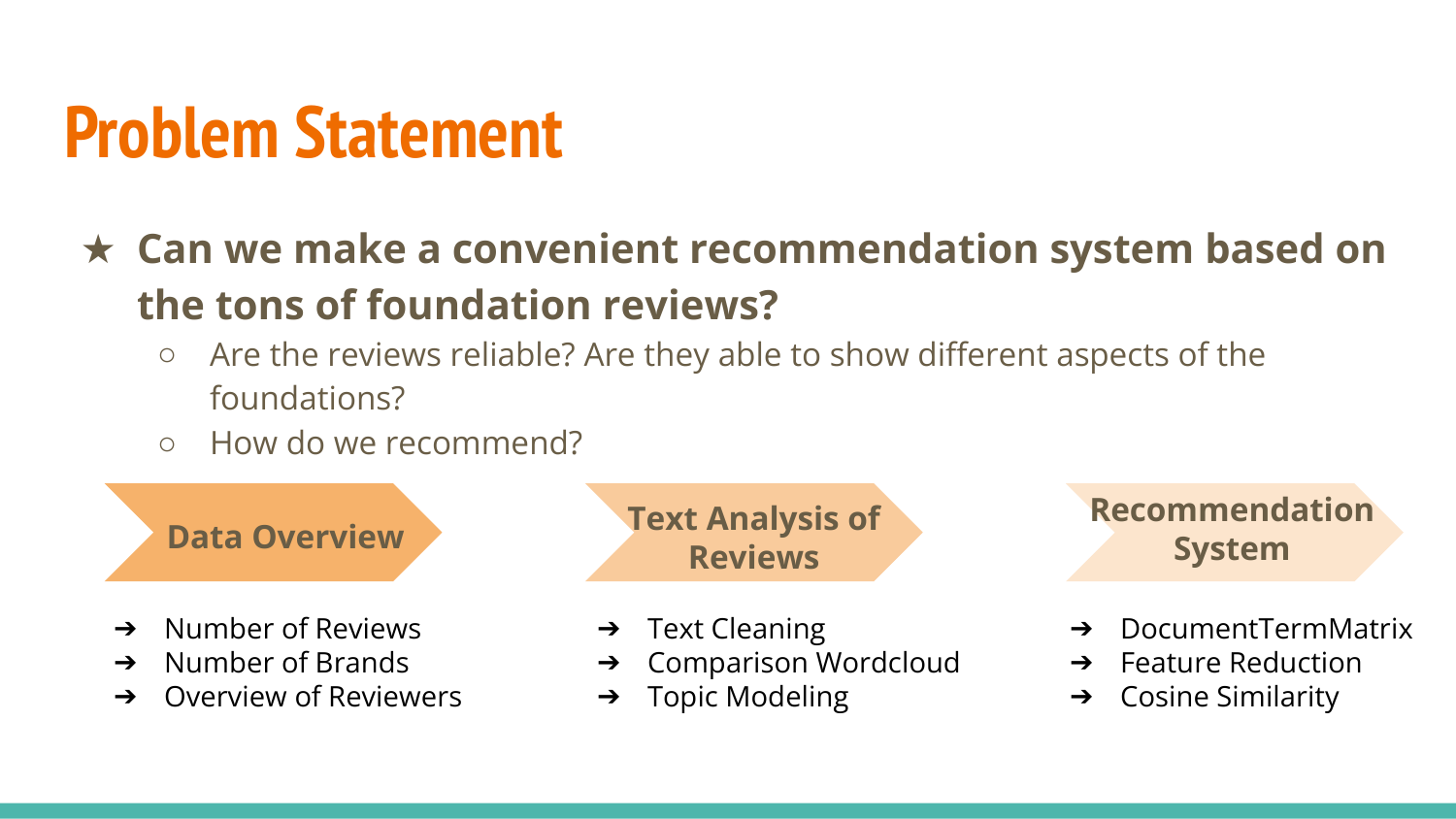

# Problem Statement
Can we make a convenient recommendation system based on the tons of foundation reviews?
Are the reviews reliable? Are they able to show different aspects of the foundations?
How do we recommend?
Recommendation System

Text Analysis of Reviews

Data Overview
Number of Reviews
Number of Brands
Overview of Reviewers
Text Cleaning
Comparison Wordcloud
Topic Modeling
DocumentTermMatrix
Feature Reduction
Cosine Similarity